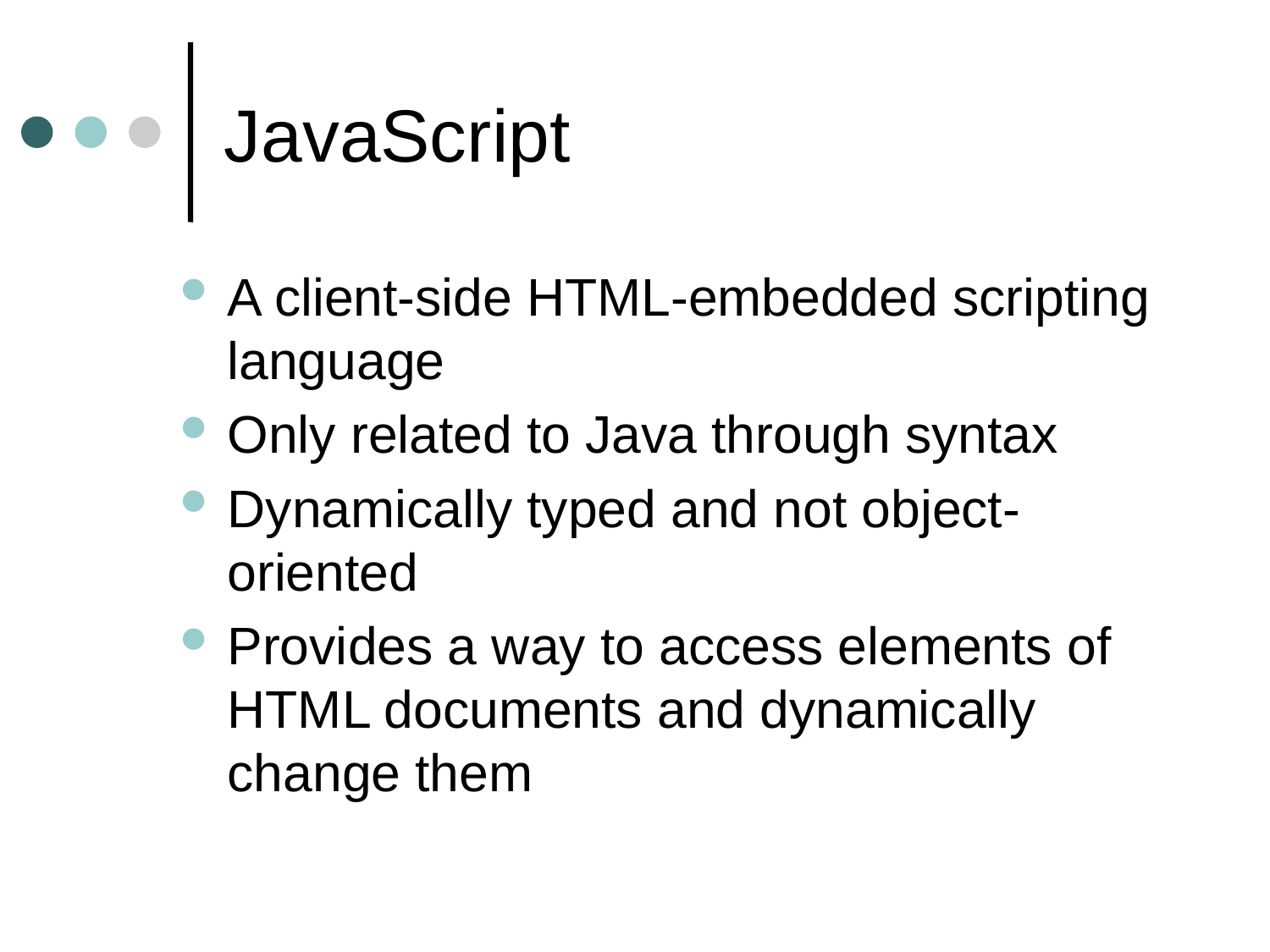

# JavaScript
A client-side HTML-embedded scripting  language
Only related to Java through syntax
Dynamically typed and not object-oriented
Provides a way to access elements of HTML documents and dynamically change them